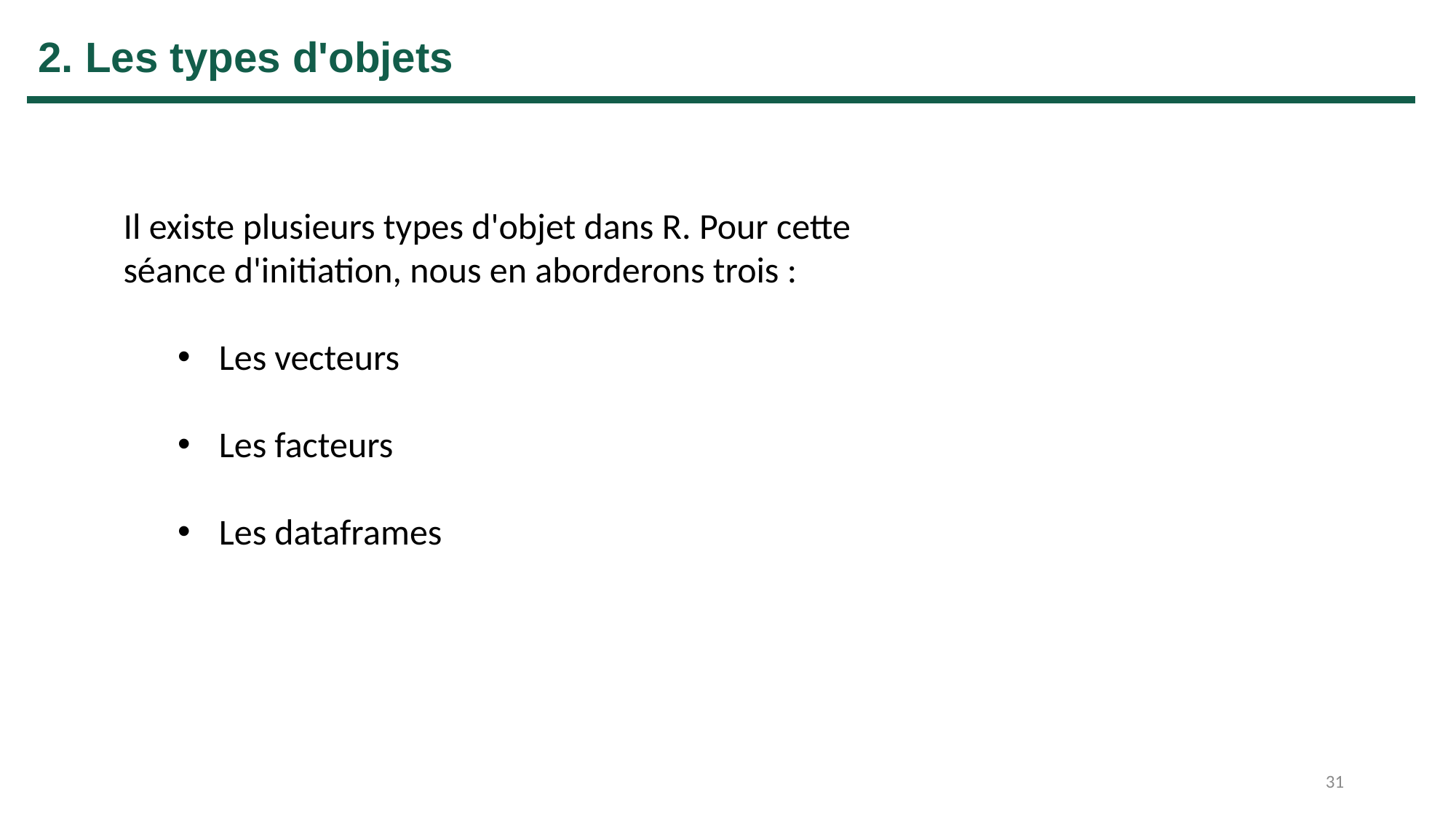

2. Les types d'objets

Il existe plusieurs types d'objet dans R. Pour cette séance d'initiation, nous en aborderons trois :

Les vecteurs

Les facteurs

Les dataframes
31